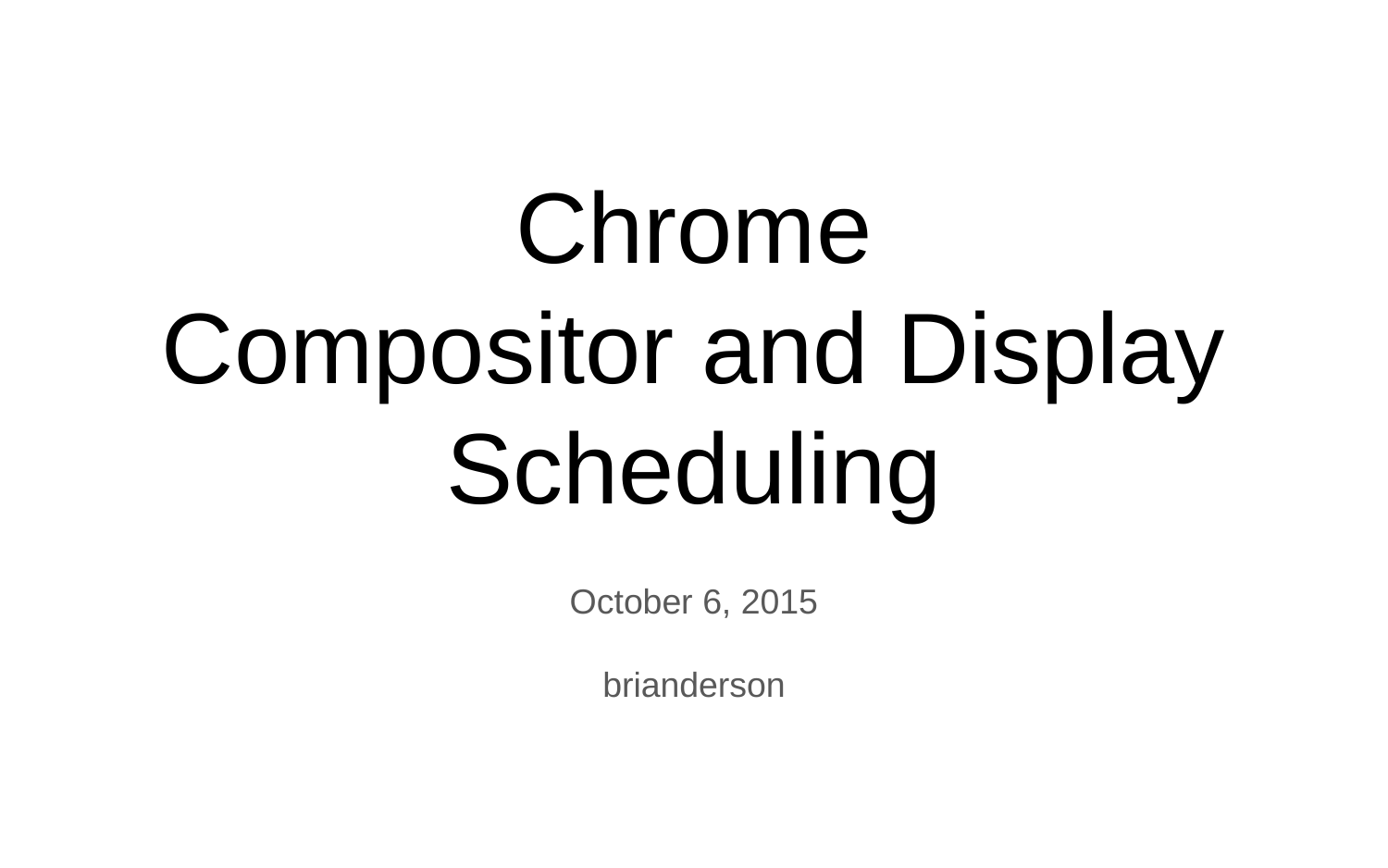

# Chrome
Compositor and Display
Scheduling
October 6, 2015

brianderson